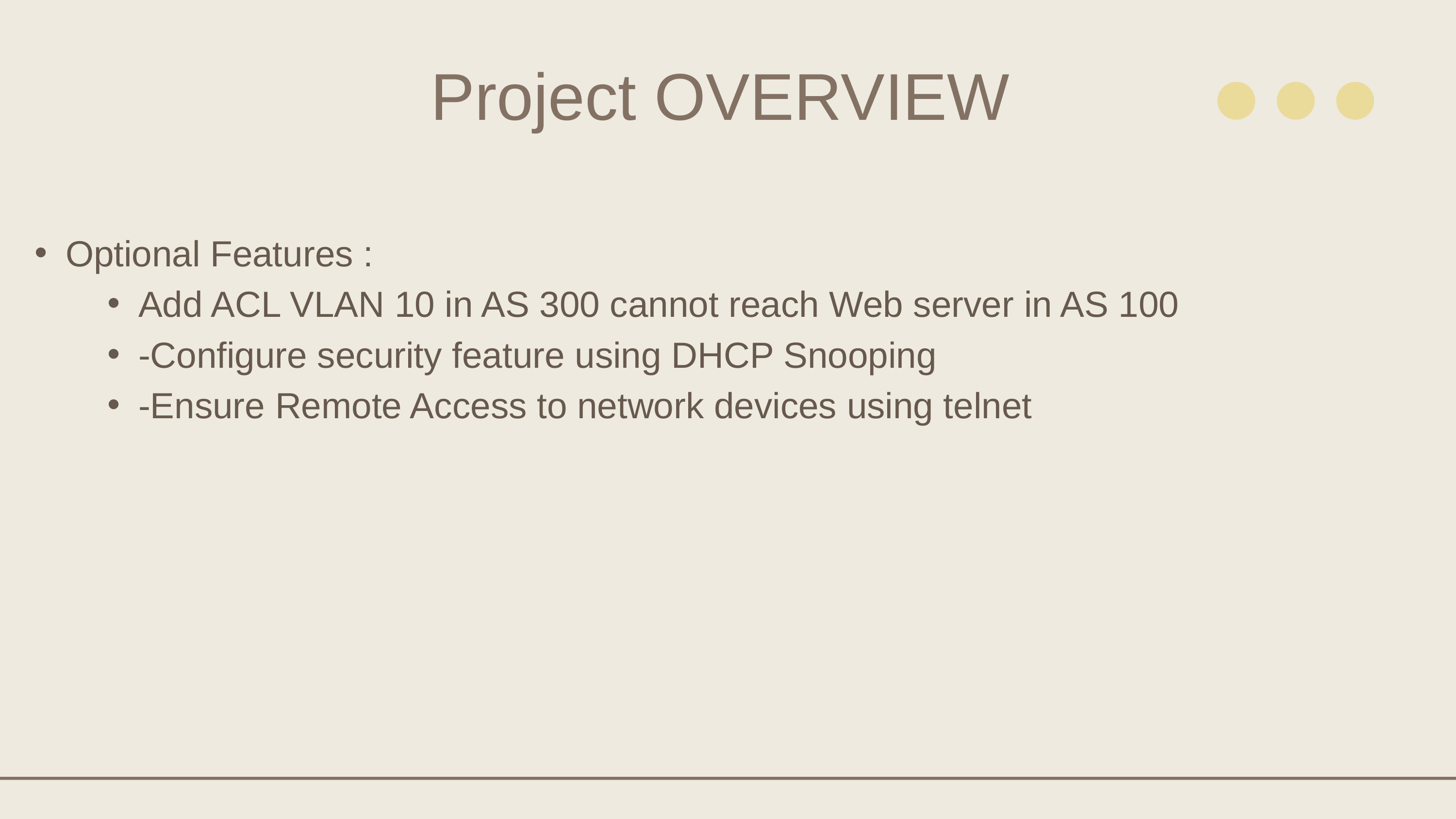

Project OVERVIEW

Optional Features :
Add ACL VLAN 10 in AS 300 cannot reach Web server in AS 100
-Configure security feature using DHCP Snooping
-Ensure Remote Access to network devices using telnet